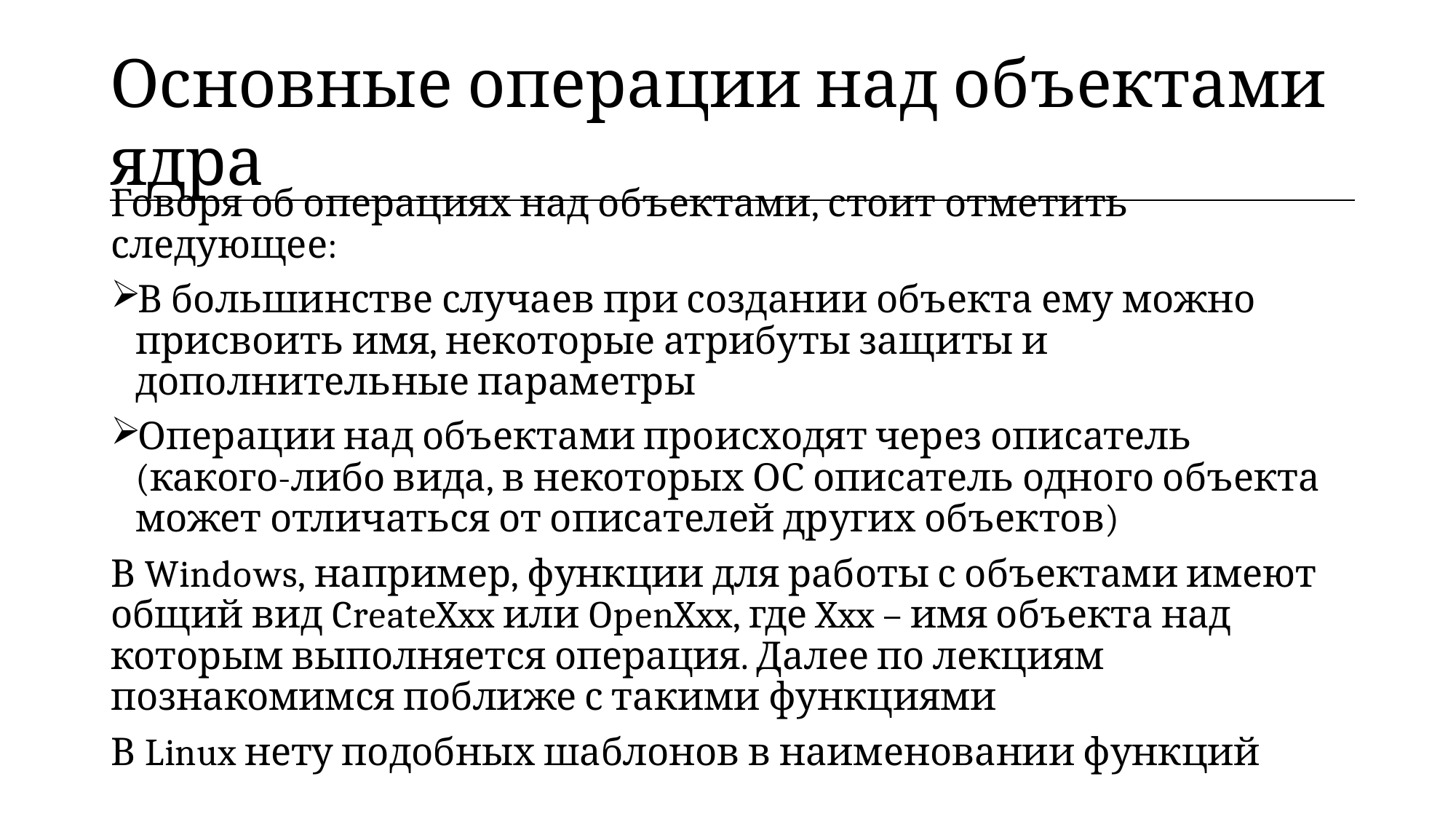

| Основные операции над объектами ядра |
| --- |
Говоря об операциях над объектами, стоит отметить следующее:
В большинстве случаев при создании объекта ему можно присвоить имя, некоторые атрибуты защиты и дополнительные параметры
Операции над объектами происходят через описатель (какого-либо вида, в некоторых ОС описатель одного объекта может отличаться от описателей других объектов)
В Windows, например, функции для работы с объектами имеют общий вид CreateXxx или OpenXxx, где Xxx – имя объекта над которым выполняется операция. Далее по лекциям познакомимся поближе с такими функциями
В Linux нету подобных шаблонов в наименовании функций